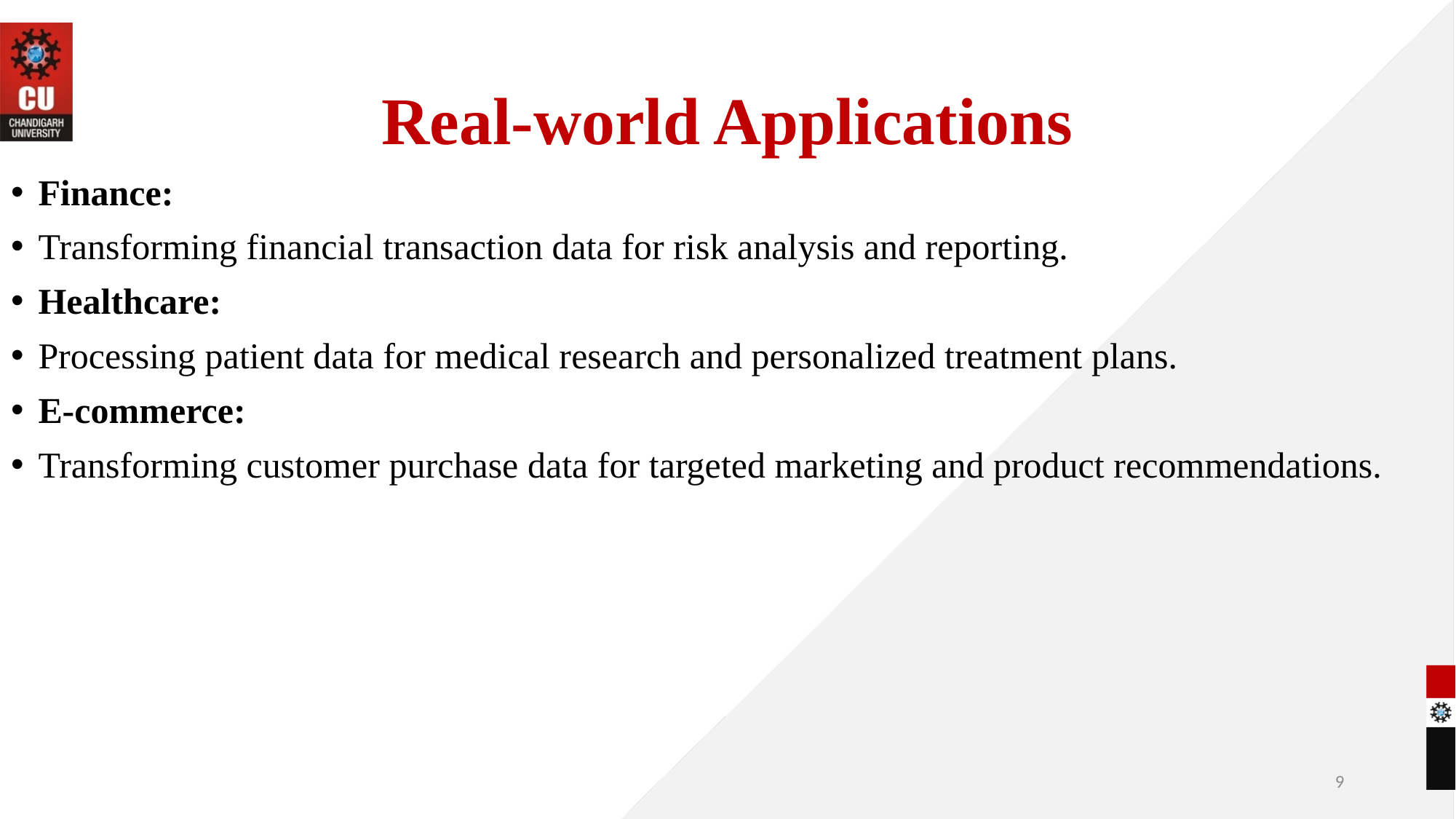

# Real-world Applications
Finance:
Transforming financial transaction data for risk analysis and reporting.
Healthcare:
Processing patient data for medical research and personalized treatment plans.
E-commerce:
Transforming customer purchase data for targeted marketing and product recommendations.
9